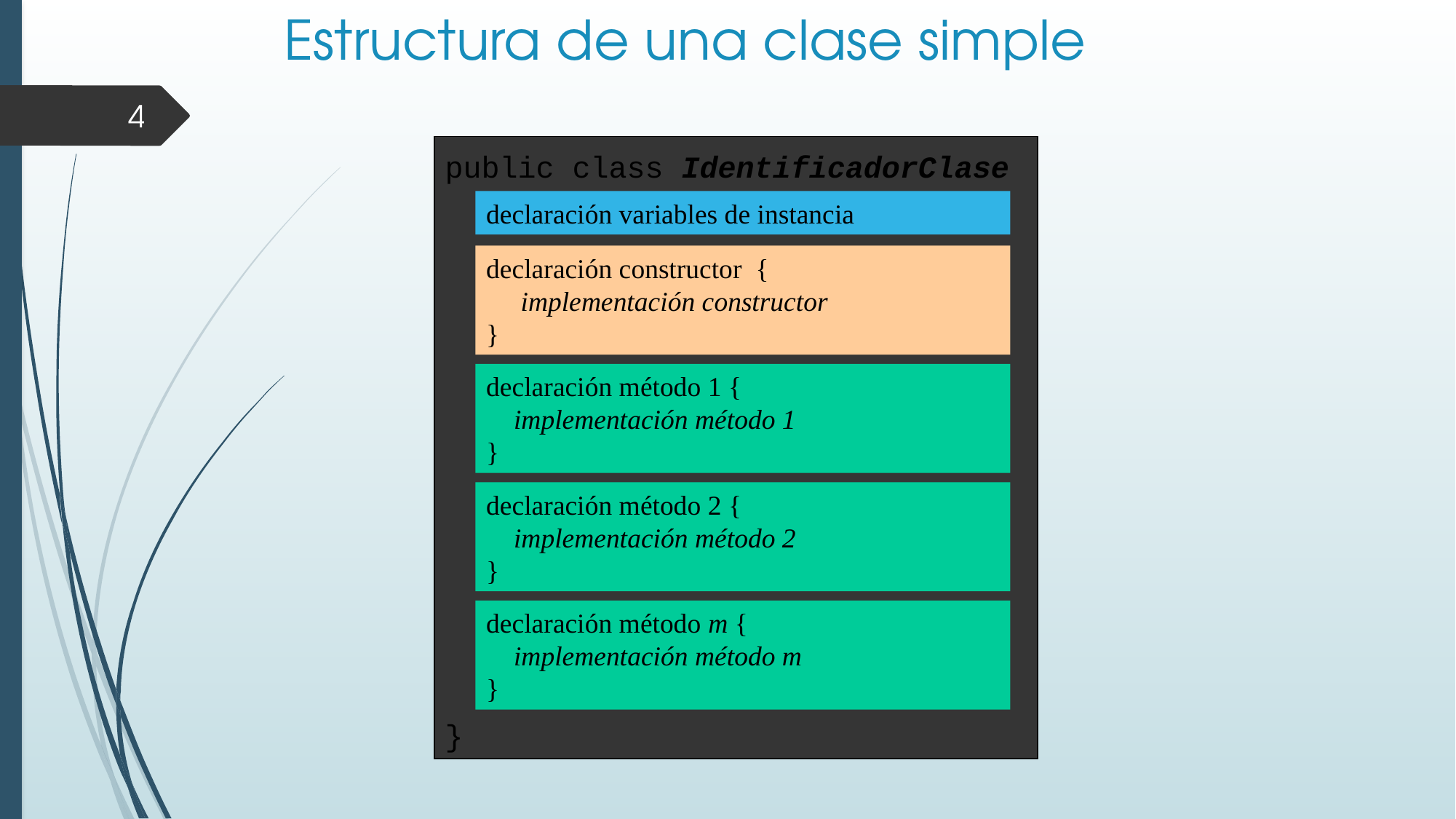

# Estructura de una clase simple
4
public class IdentificadorClase

}
declaración variables de instancia
declaración constructor  {
     implementación constructor
}
declaración método 1 {
    implementación método 1
}
declaración método 2 {
    implementación método 2
}
declaración método m {
    implementación método m
}